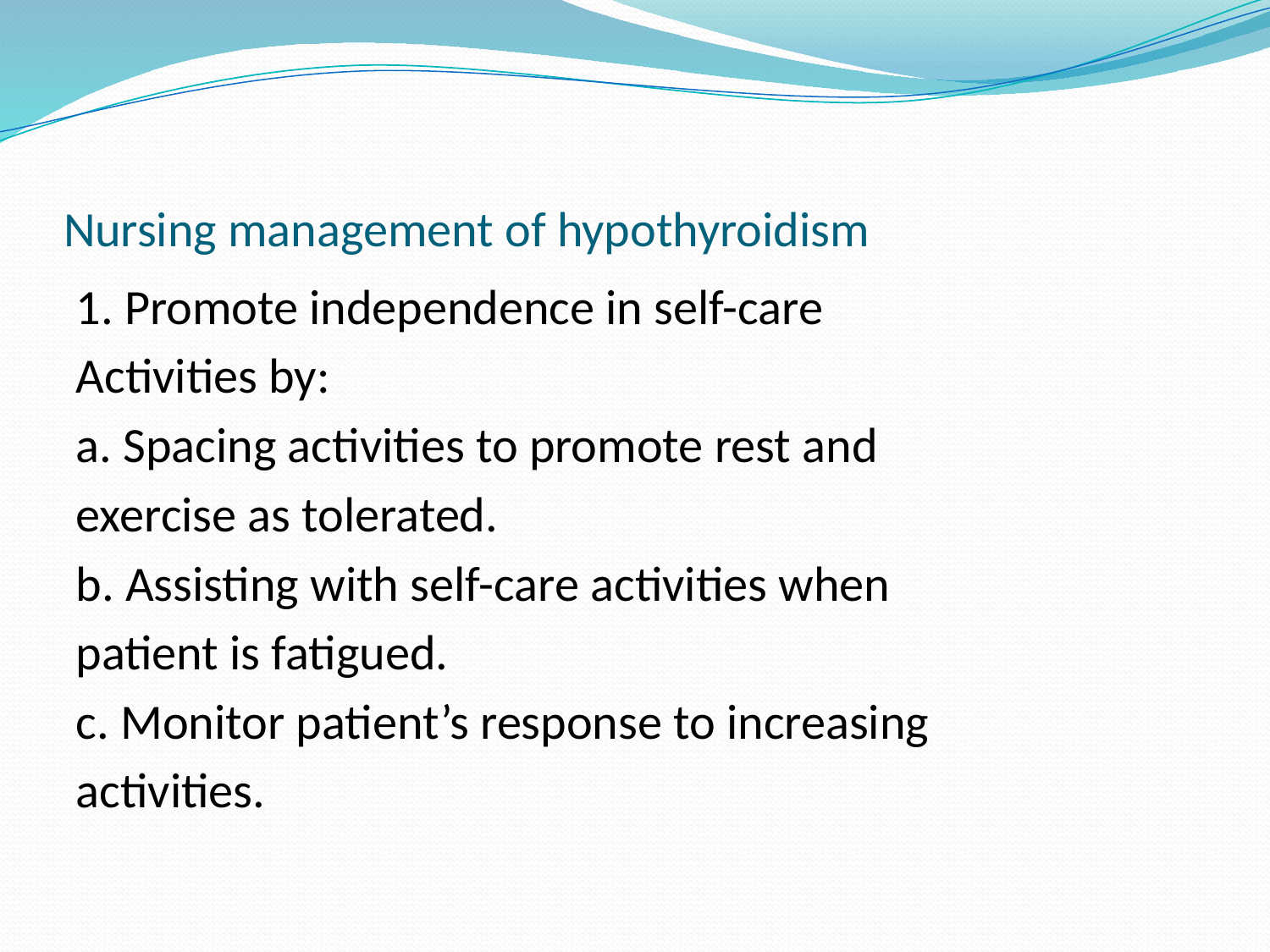

# Nursing management of hypothyroidism
1. Promote independence in self-care
Activities by:
a. Spacing activities to promote rest and
exercise as tolerated.
b. Assisting with self-care activities when
patient is fatigued.
c. Monitor patient’s response to increasing
activities.